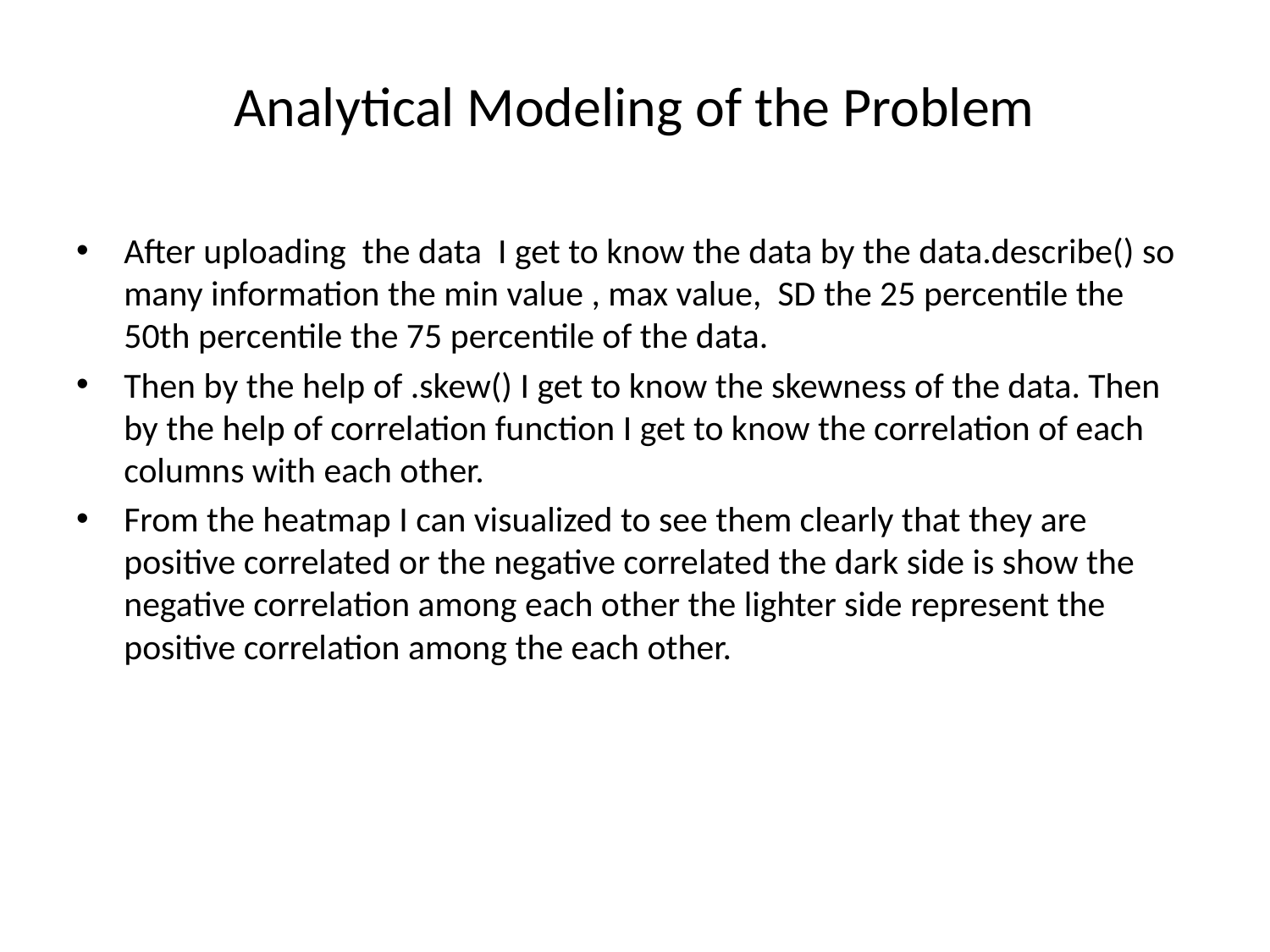

# Analytical Modeling of the Problem
After uploading  the data  I get to know the data by the data.describe() so many information the min value , max value,  SD the 25 percentile the 50th percentile the 75 percentile of the data.
Then by the help of .skew() I get to know the skewness of the data. Then by the help of correlation function I get to know the correlation of each columns with each other.
From the heatmap I can visualized to see them clearly that they are positive correlated or the negative correlated the dark side is show the negative correlation among each other the lighter side represent the positive correlation among the each other.